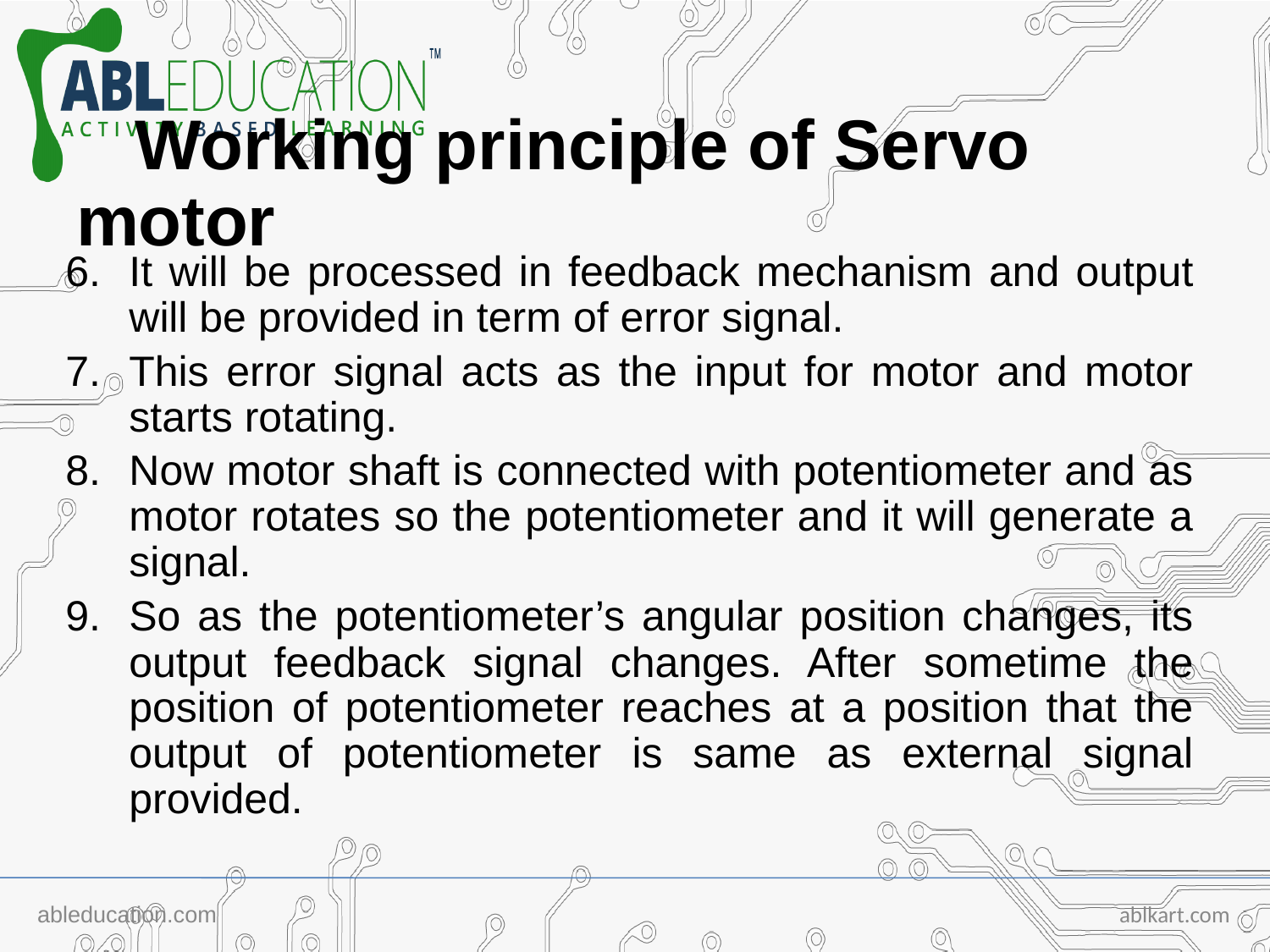

# Working principle of Servo motor
It will be processed in feedback mechanism and output will be provided in term of error signal.
This error signal acts as the input for motor and motor starts rotating.
Now motor shaft is connected with potentiometer and as motor rotates so the potentiometer and it will generate a signal.
So as the potentiometer’s angular position changes, its output feedback signal changes. After sometime the position of potentiometer reaches at a position that the output of potentiometer is same as external signal provided.
ableducation.com
ablkart.com